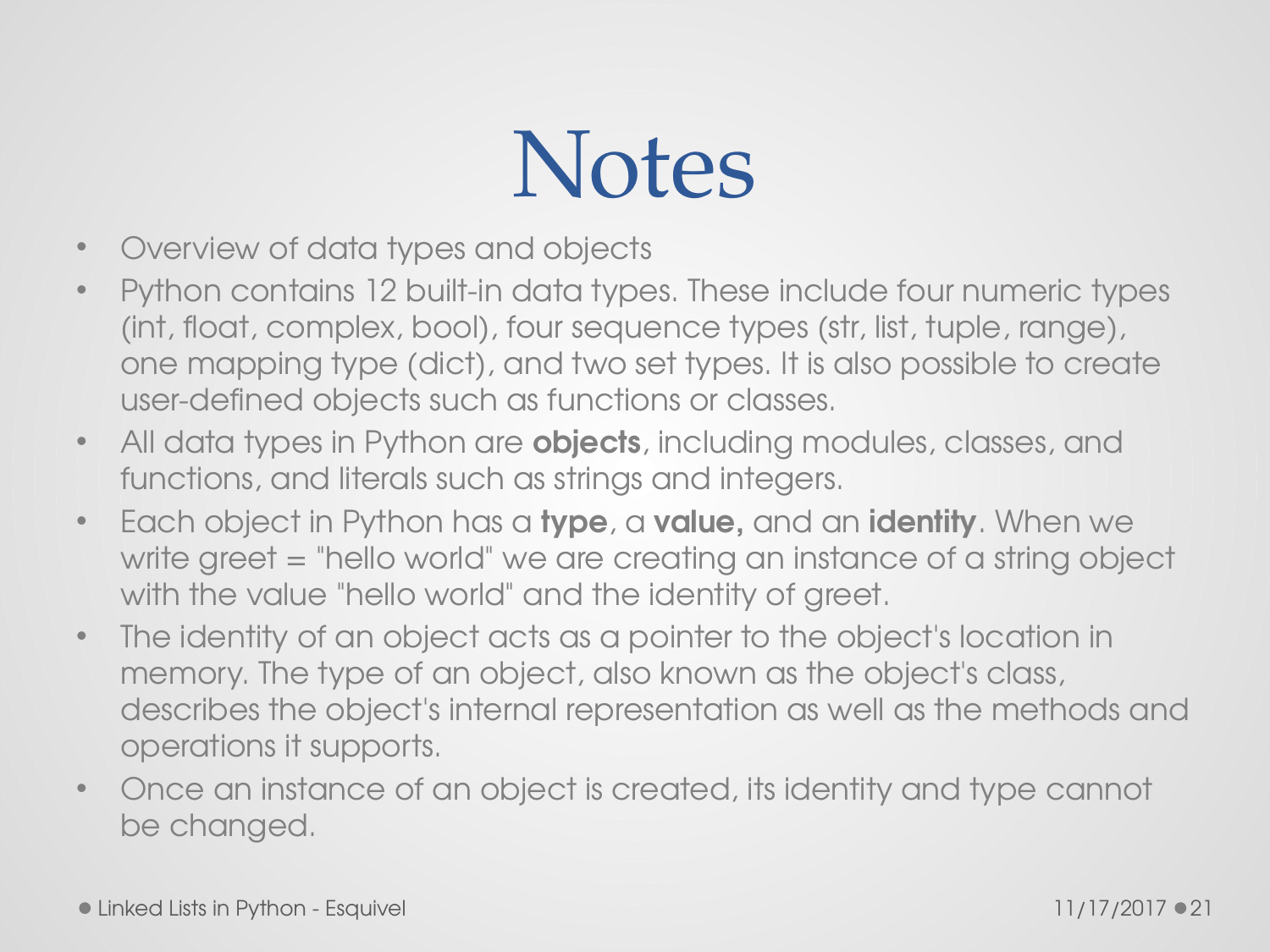

# Notes
Overview of data types and objects
Python contains 12 built-in data types. These include four numeric types (int, float, complex, bool), four sequence types (str, list, tuple, range), one mapping type (dict), and two set types. It is also possible to create user-defined objects such as functions or classes.
All data types in Python are objects, including modules, classes, and functions, and literals such as strings and integers.
Each object in Python has a type, a value, and an identity. When we write greet = "hello world" we are creating an instance of a string object with the value "hello world" and the identity of greet.
The identity of an object acts as a pointer to the object's location in memory. The type of an object, also known as the object's class, describes the object's internal representation as well as the methods and operations it supports.
Once an instance of an object is created, its identity and type cannot be changed.
Linked Lists in Python - Esquivel
11/17/2017
21